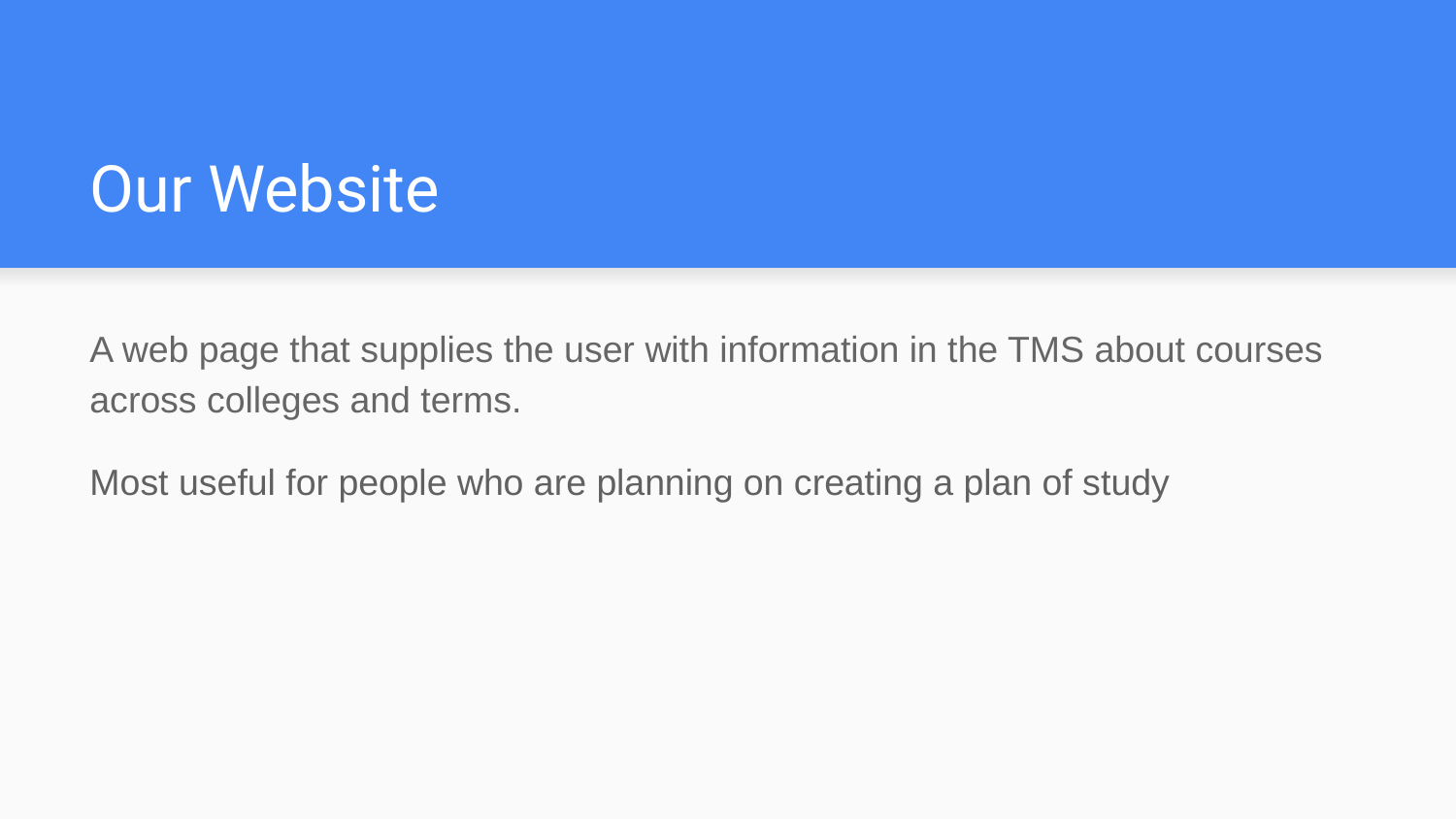

# Our Website
A web page that supplies the user with information in the TMS about courses across colleges and terms.
Most useful for people who are planning on creating a plan of study